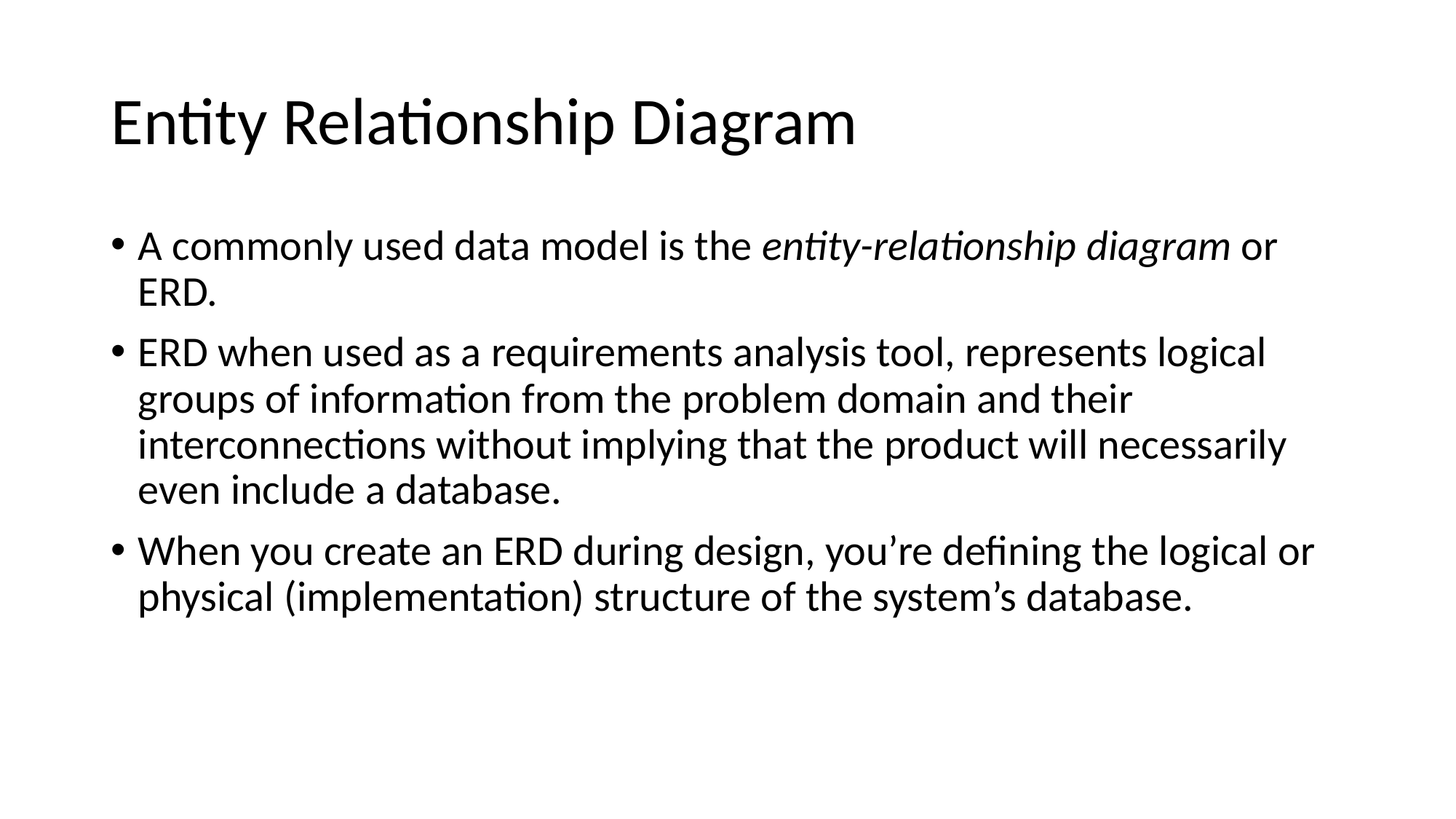

# Entity Relationship Diagram
A commonly used data model is the entity-relationship diagram or ERD.
ERD when used as a requirements analysis tool, represents logical groups of information from the problem domain and their interconnections without implying that the product will necessarily even include a database.
When you create an ERD during design, you’re defining the logical or physical (implementation) structure of the system’s database.